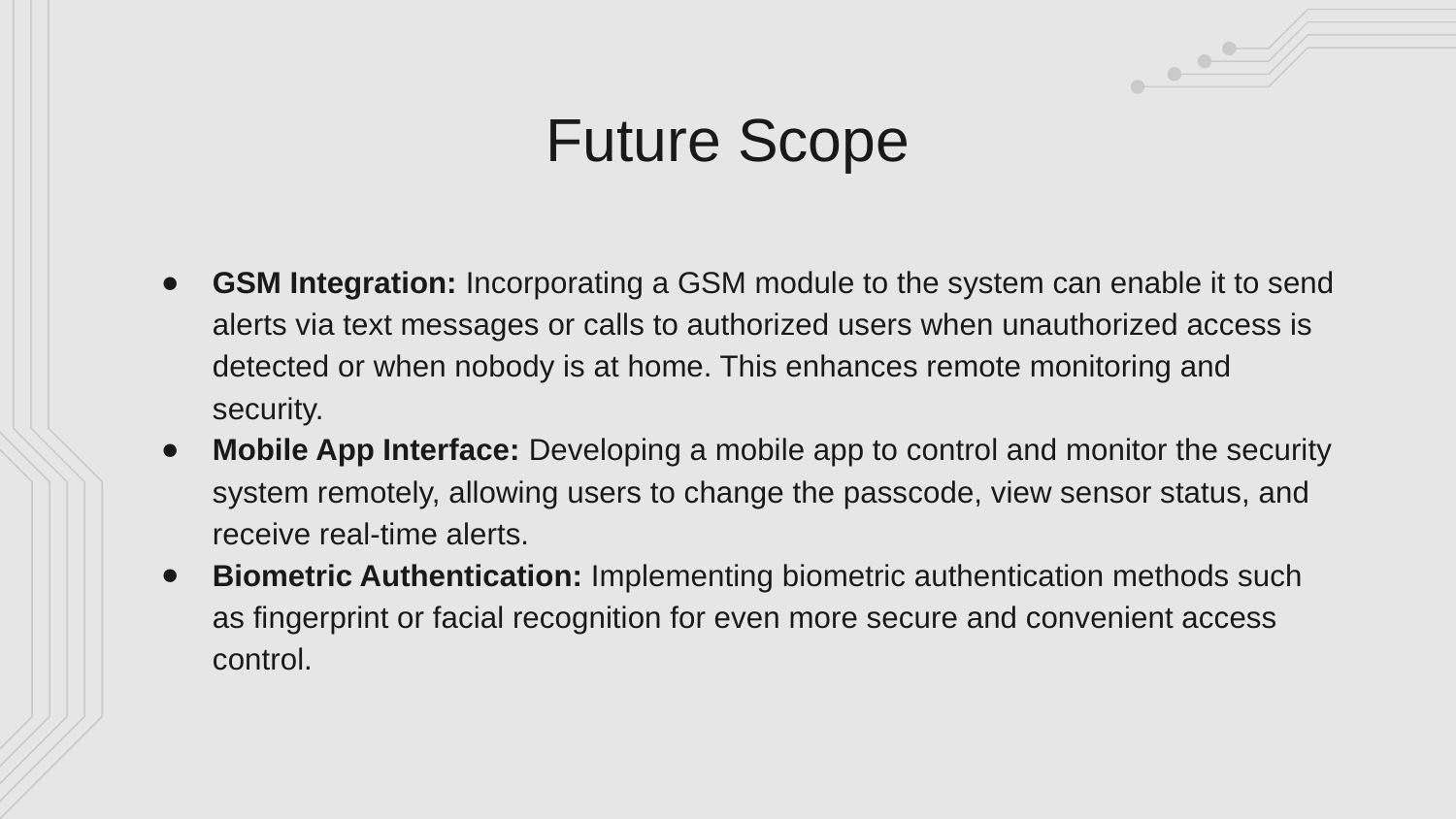

# Future Scope
GSM Integration: Incorporating a GSM module to the system can enable it to send alerts via text messages or calls to authorized users when unauthorized access is detected or when nobody is at home. This enhances remote monitoring and security.
Mobile App Interface: Developing a mobile app to control and monitor the security system remotely, allowing users to change the passcode, view sensor status, and receive real-time alerts.
Biometric Authentication: Implementing biometric authentication methods such as fingerprint or facial recognition for even more secure and convenient access control.